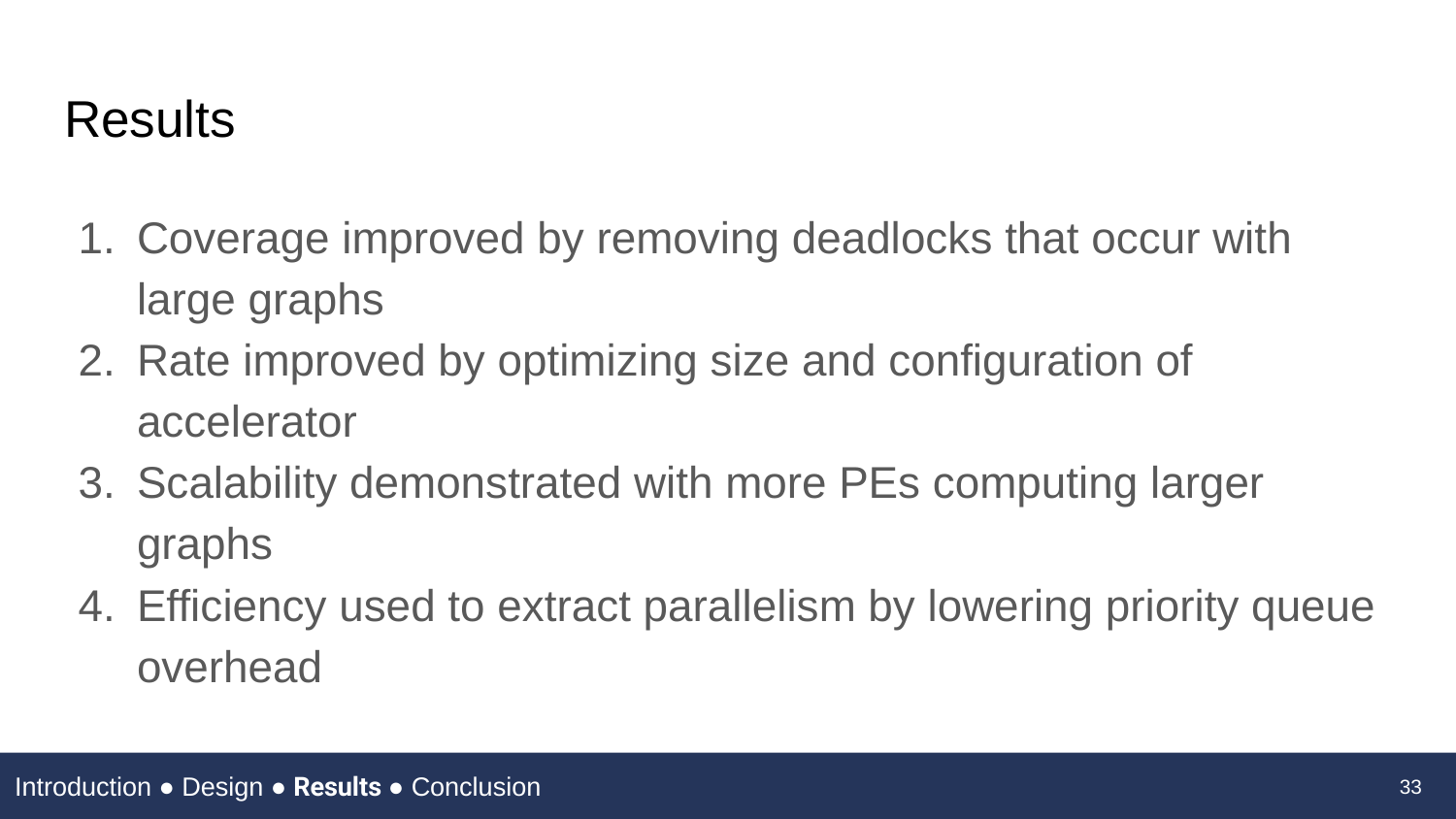

# Results
Coverage improved by removing deadlocks that occur with large graphs
Rate improved by optimizing size and configuration of accelerator
Scalability demonstrated with more PEs computing larger graphs
Efficiency used to extract parallelism by lowering priority queue overhead
33
Introduction ● Design ● Results ● Conclusion